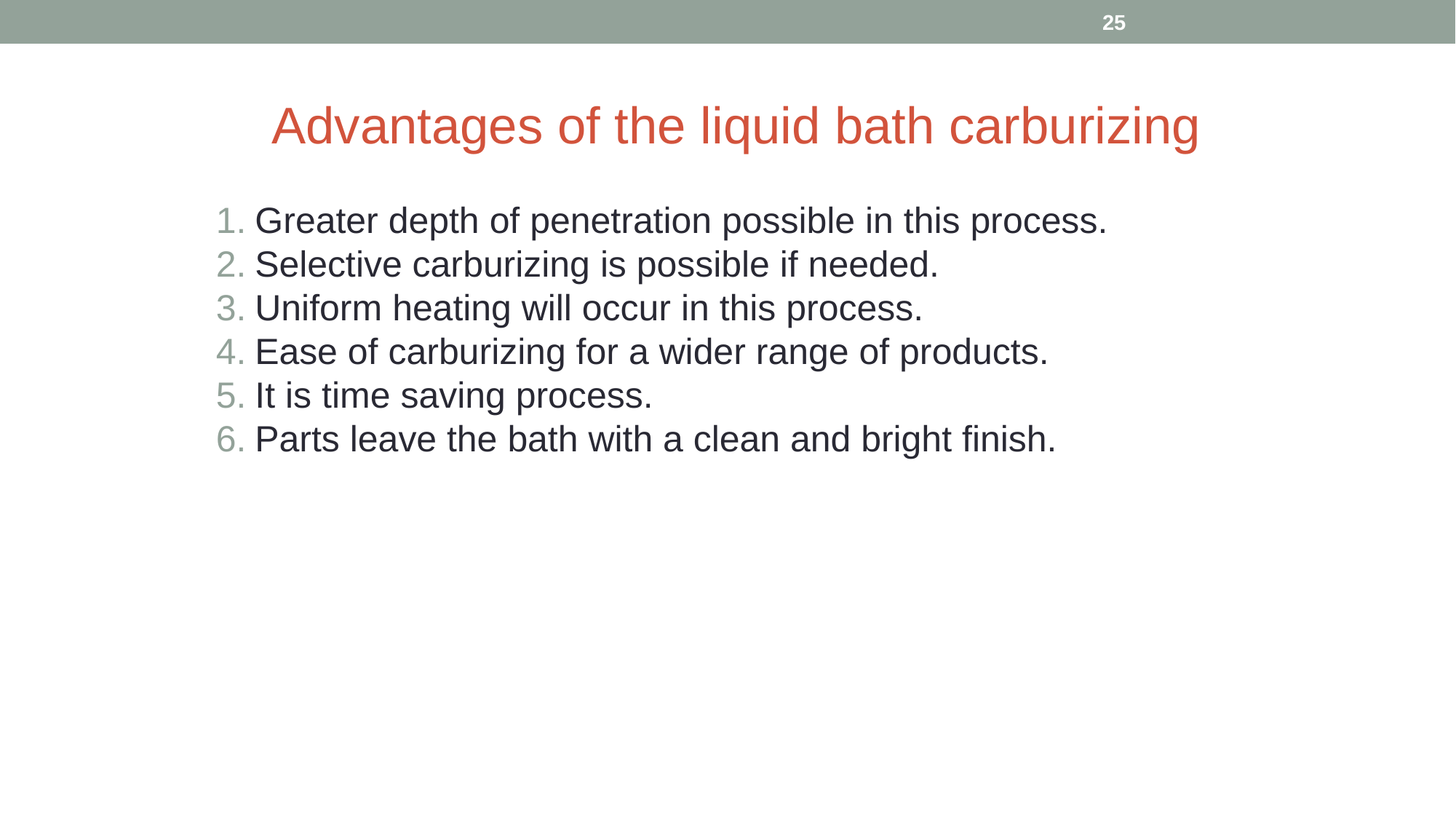

25
# Advantages of the liquid bath carburizing
Greater depth of penetration possible in this process.
Selective carburizing is possible if needed.
Uniform heating will occur in this process.
Ease of carburizing for a wider range of products.
It is time saving process.
Parts leave the bath with a clean and bright finish.